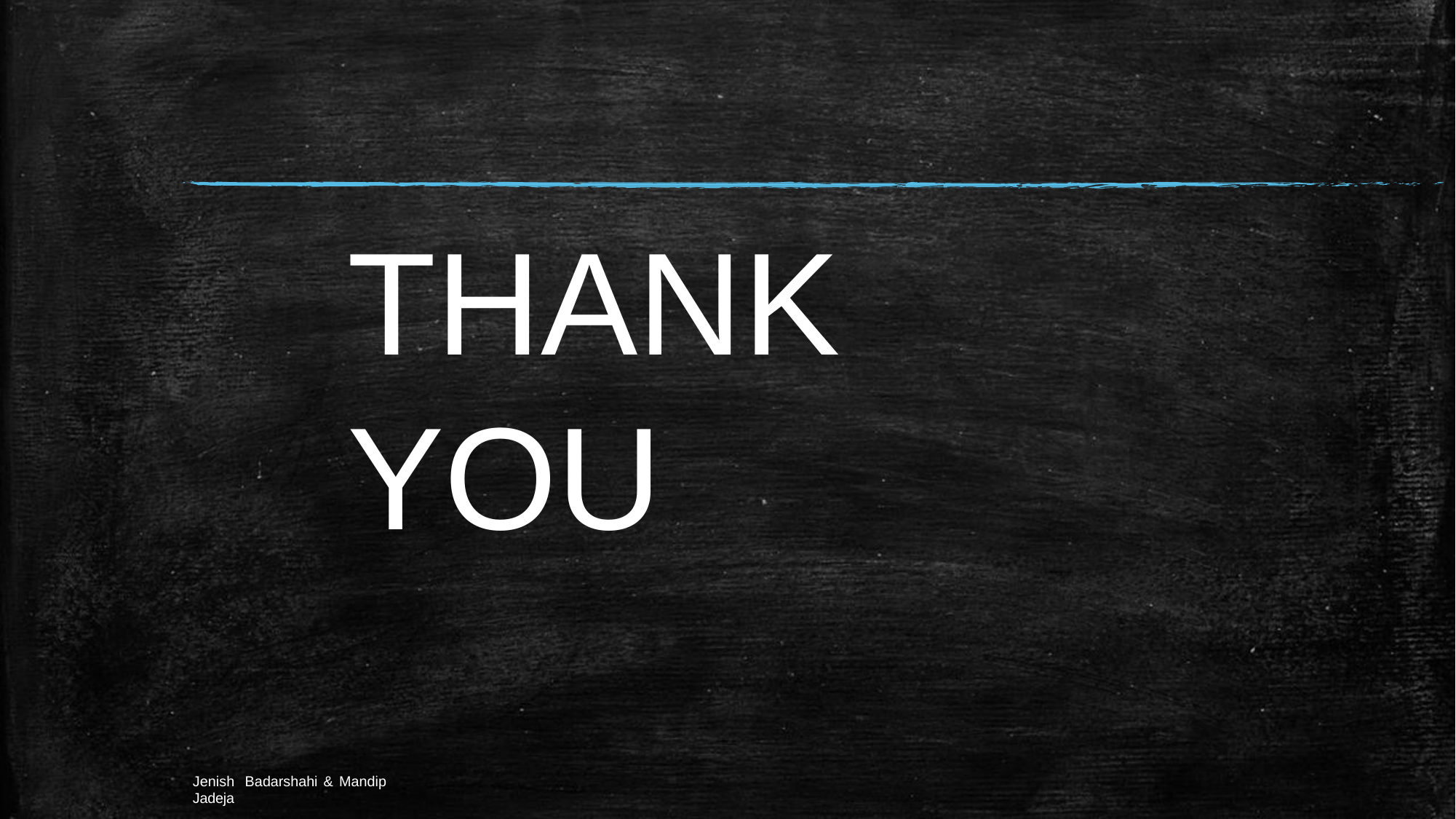

# THANK YOU
Jenish Badarshahi & Mandip Jadeja